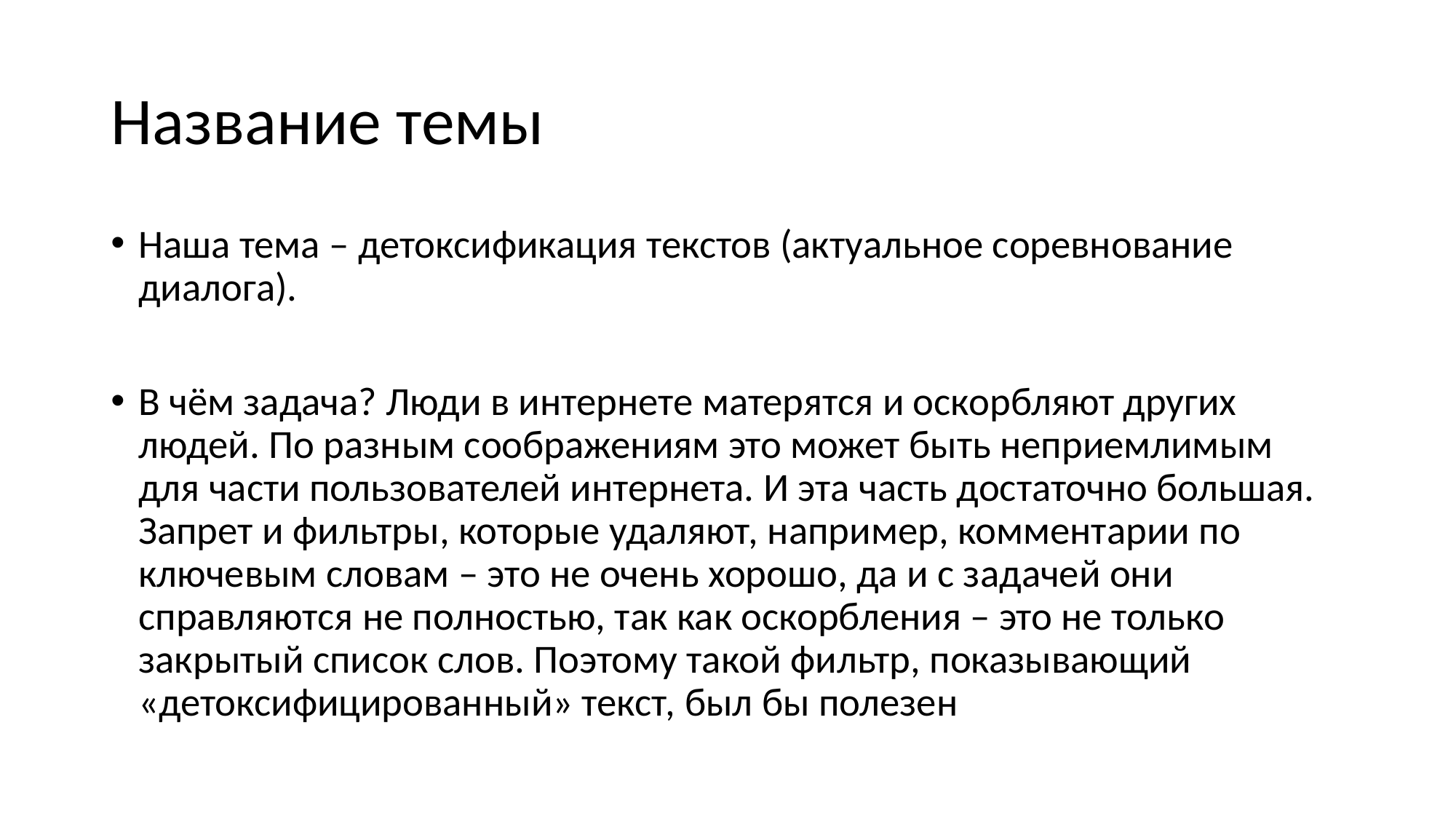

# Название темы
Наша тема – детоксификация текстов (актуальное соревнование диалога).

В чём задача? Люди в интернете матерятся и оскорбляют других людей. По разным соображениям это может быть неприемлимым для части пользователей интернета. И эта часть достаточно большая. Запрет и фильтры, которые удаляют, например, комментарии по ключевым словам – это не очень хорошо, да и с задачей они справляются не полностью, так как оскорбления – это не только закрытый список слов. Поэтому такой фильтр, показывающий «детоксифицированный» текст, был бы полезен